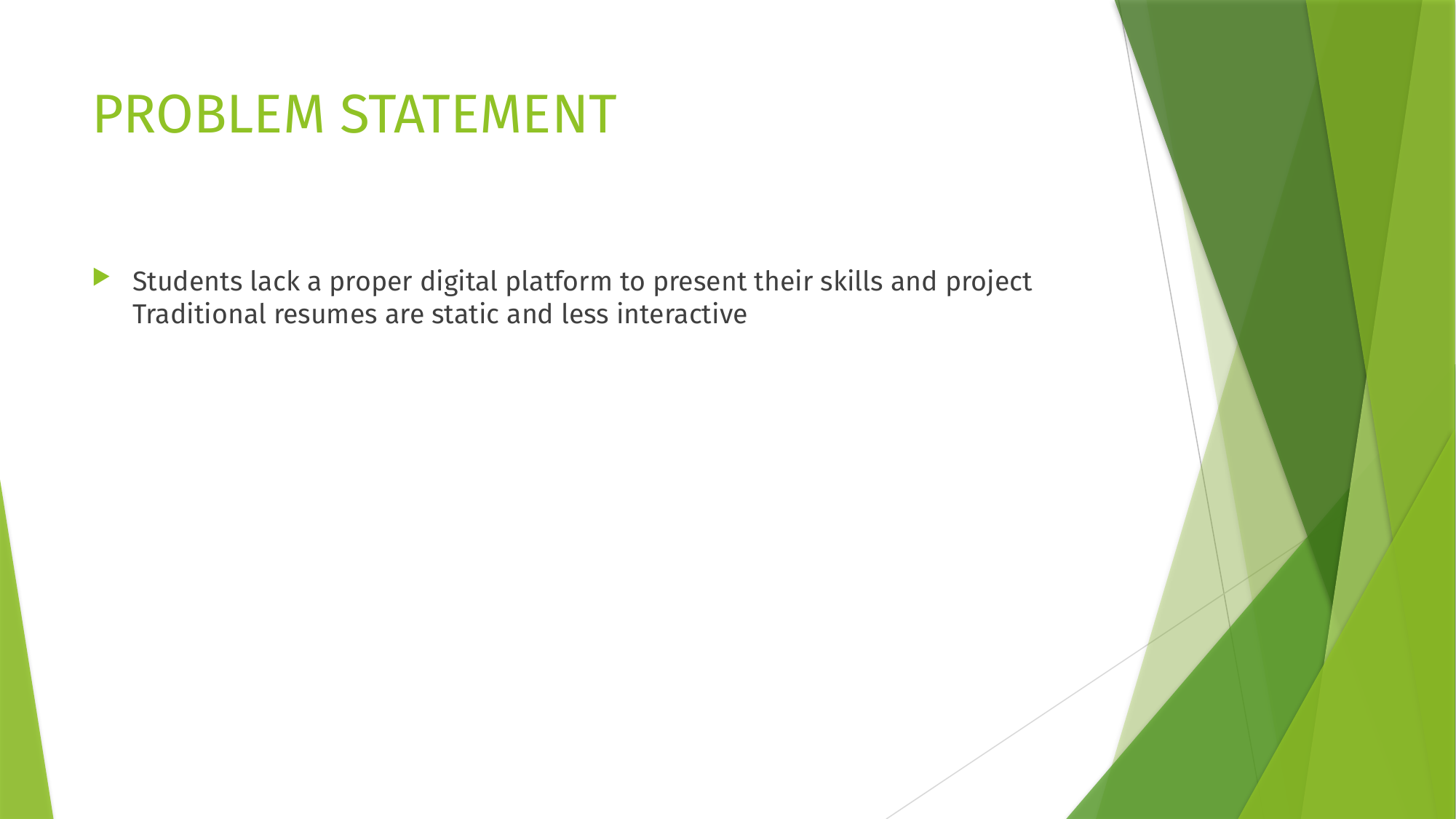

# PROBLEM STATEMENT
Students lack a proper digital platform to present their skills and project Traditional resumes are static and less interactive